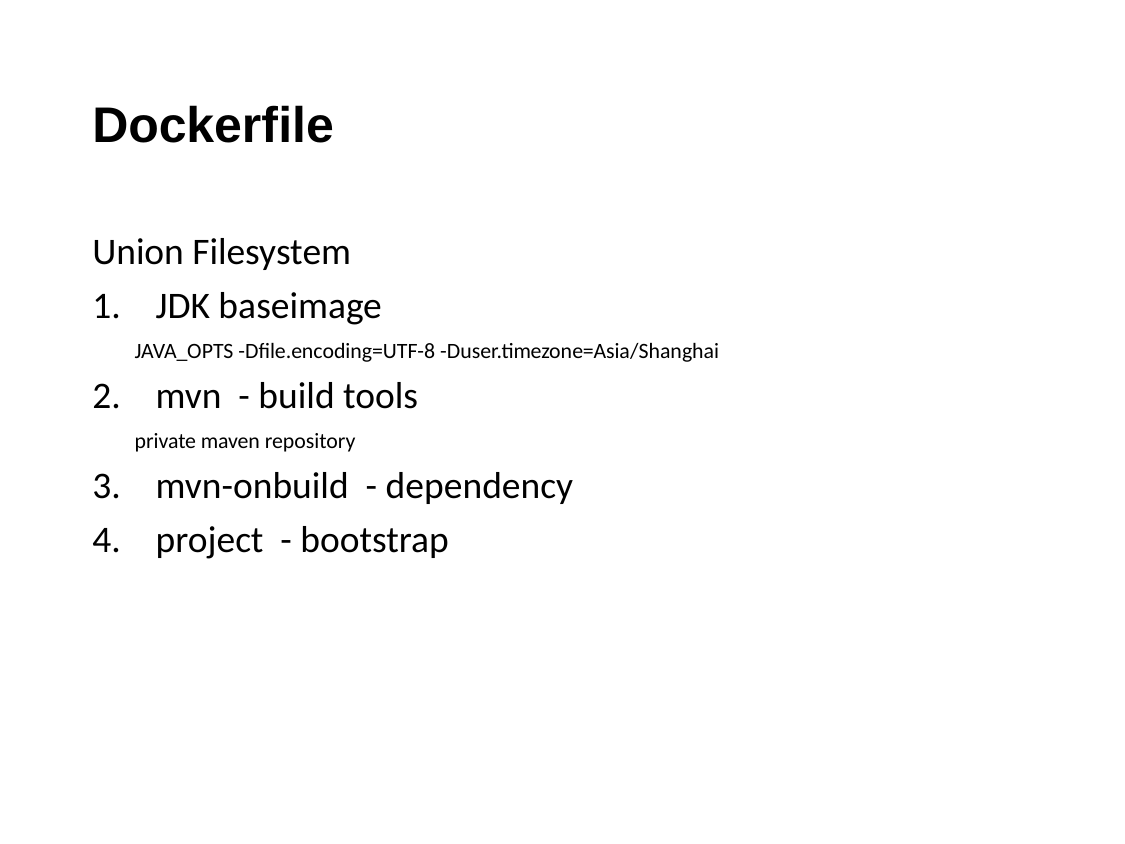

# Dockerfile
Union Filesystem
JDK baseimage
JAVA_OPTS -Dfile.encoding=UTF-8 -Duser.timezone=Asia/Shanghai
mvn  - build tools
private maven repository
mvn-onbuild  - dependency
project  - bootstrap